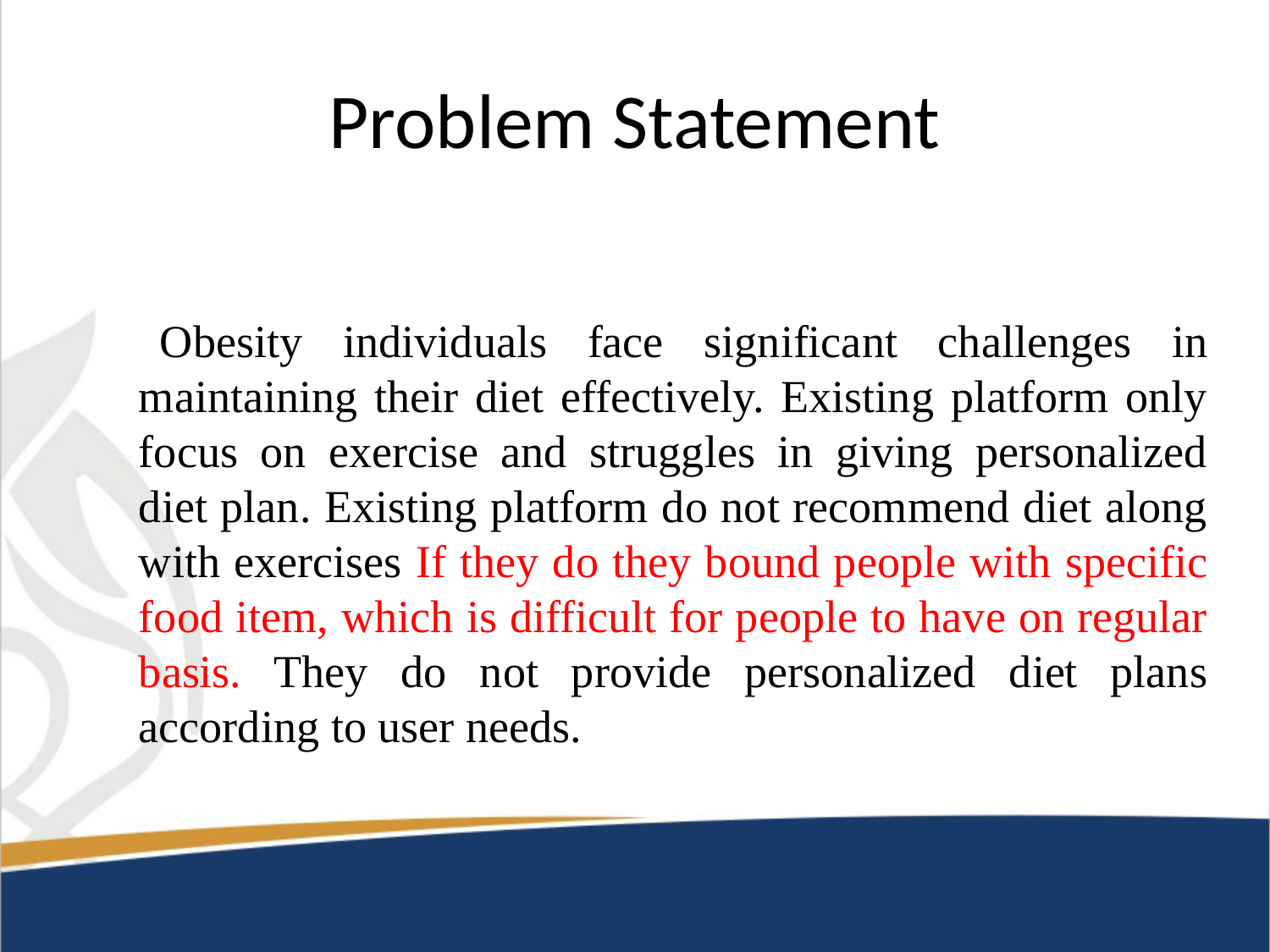

# Problem Statement
 Obesity individuals face significant challenges in maintaining their diet effectively. Existing platform only focus on exercise and struggles in giving personalized diet plan. Existing platform do not recommend diet along with exercises If they do they bound people with specific food item, which is difficult for people to have on regular basis. They do not provide personalized diet plans according to user needs.